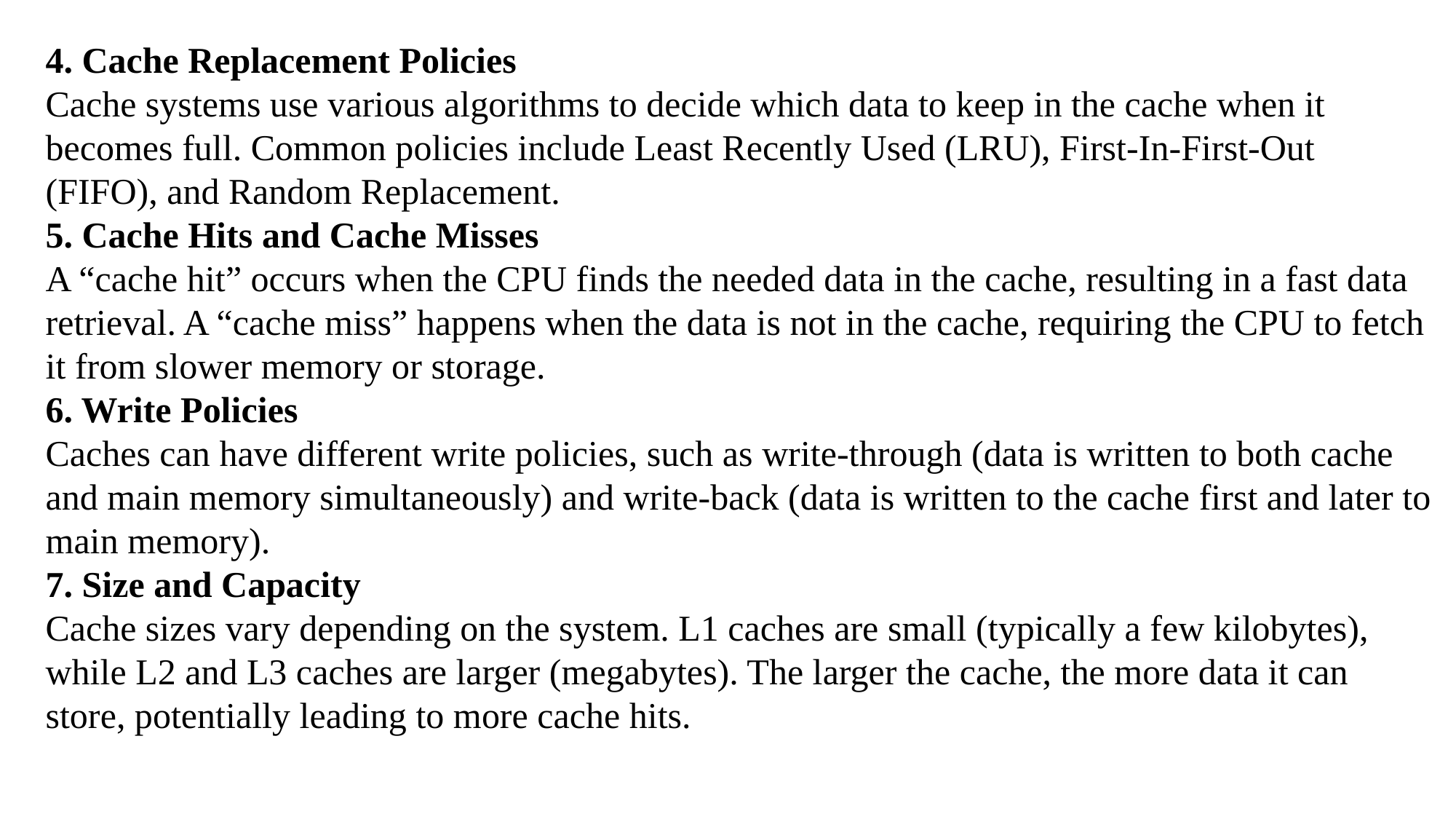

4. Cache Replacement Policies
Cache systems use various algorithms to decide which data to keep in the cache when it becomes full. Common policies include Least Recently Used (LRU), First-In-First-Out (FIFO), and Random Replacement.
5. Cache Hits and Cache Misses
A “cache hit” occurs when the CPU finds the needed data in the cache, resulting in a fast data retrieval. A “cache miss” happens when the data is not in the cache, requiring the CPU to fetch it from slower memory or storage.
6. Write Policies
Caches can have different write policies, such as write-through (data is written to both cache and main memory simultaneously) and write-back (data is written to the cache first and later to main memory).
7. Size and Capacity
Cache sizes vary depending on the system. L1 caches are small (typically a few kilobytes), while L2 and L3 caches are larger (megabytes). The larger the cache, the more data it can store, potentially leading to more cache hits.